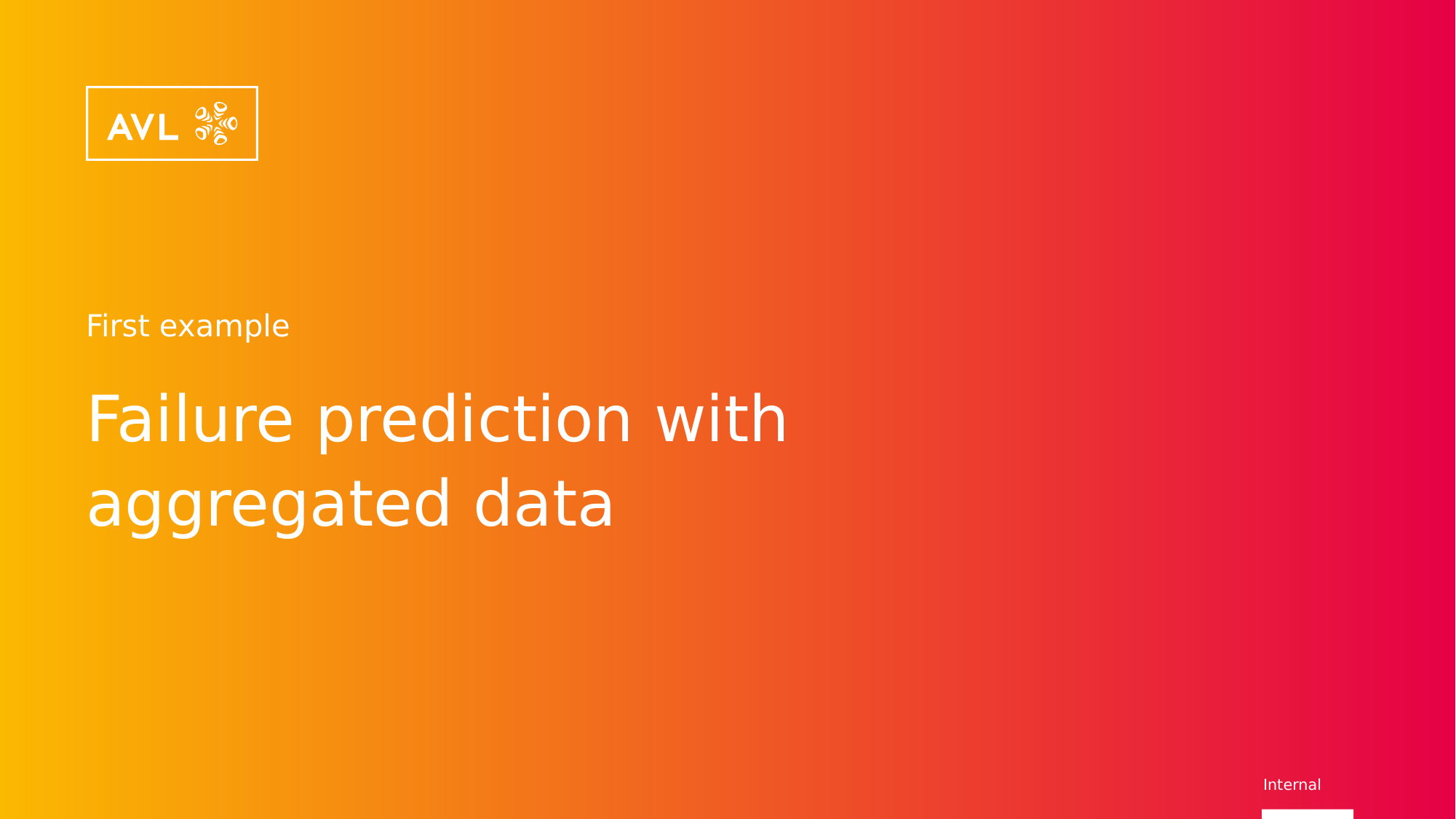

First example
# Failure prediction with aggregated data